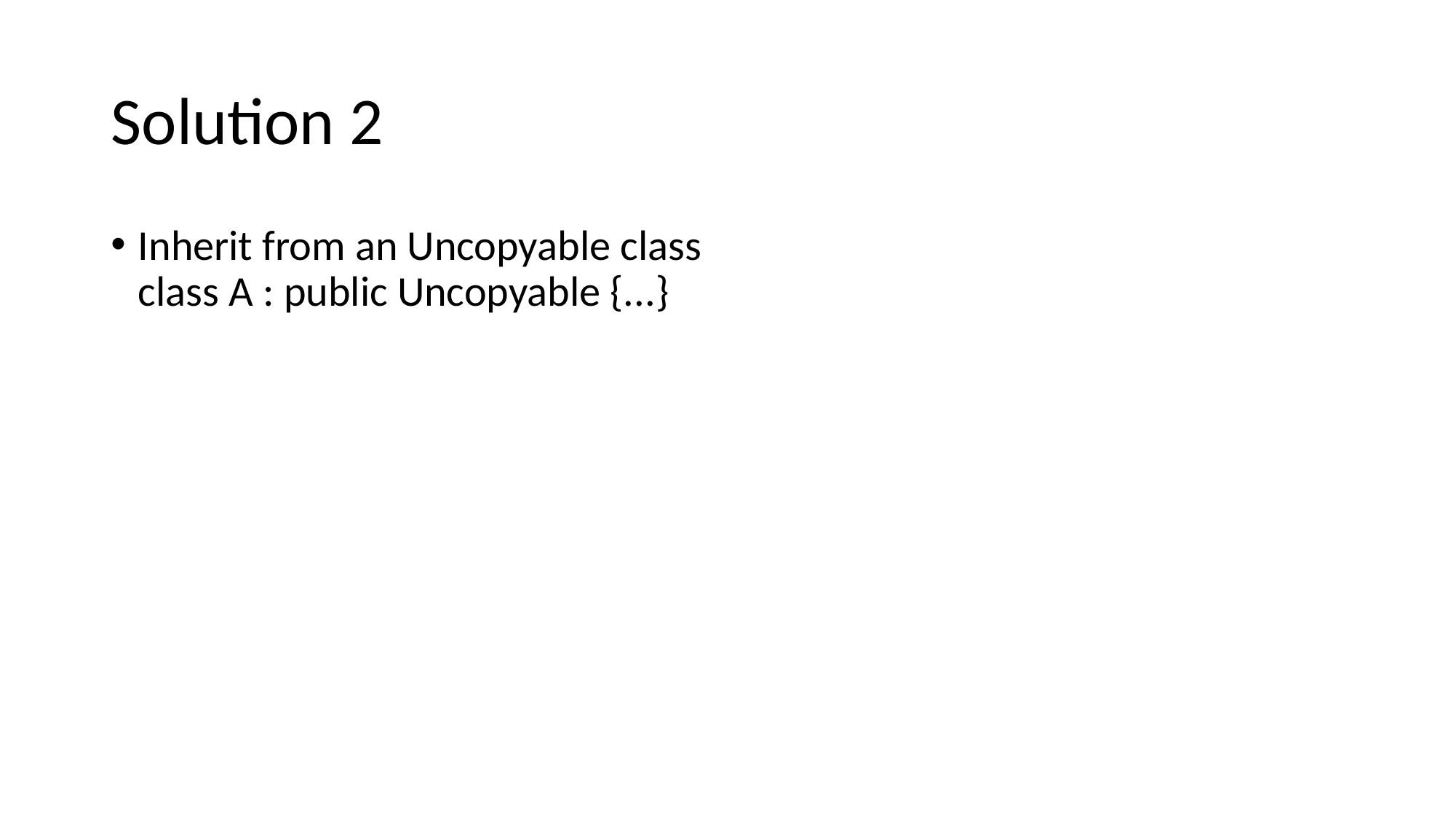

# Solution 2
Inherit from an Uncopyable class
class A : public Uncopyable {...}